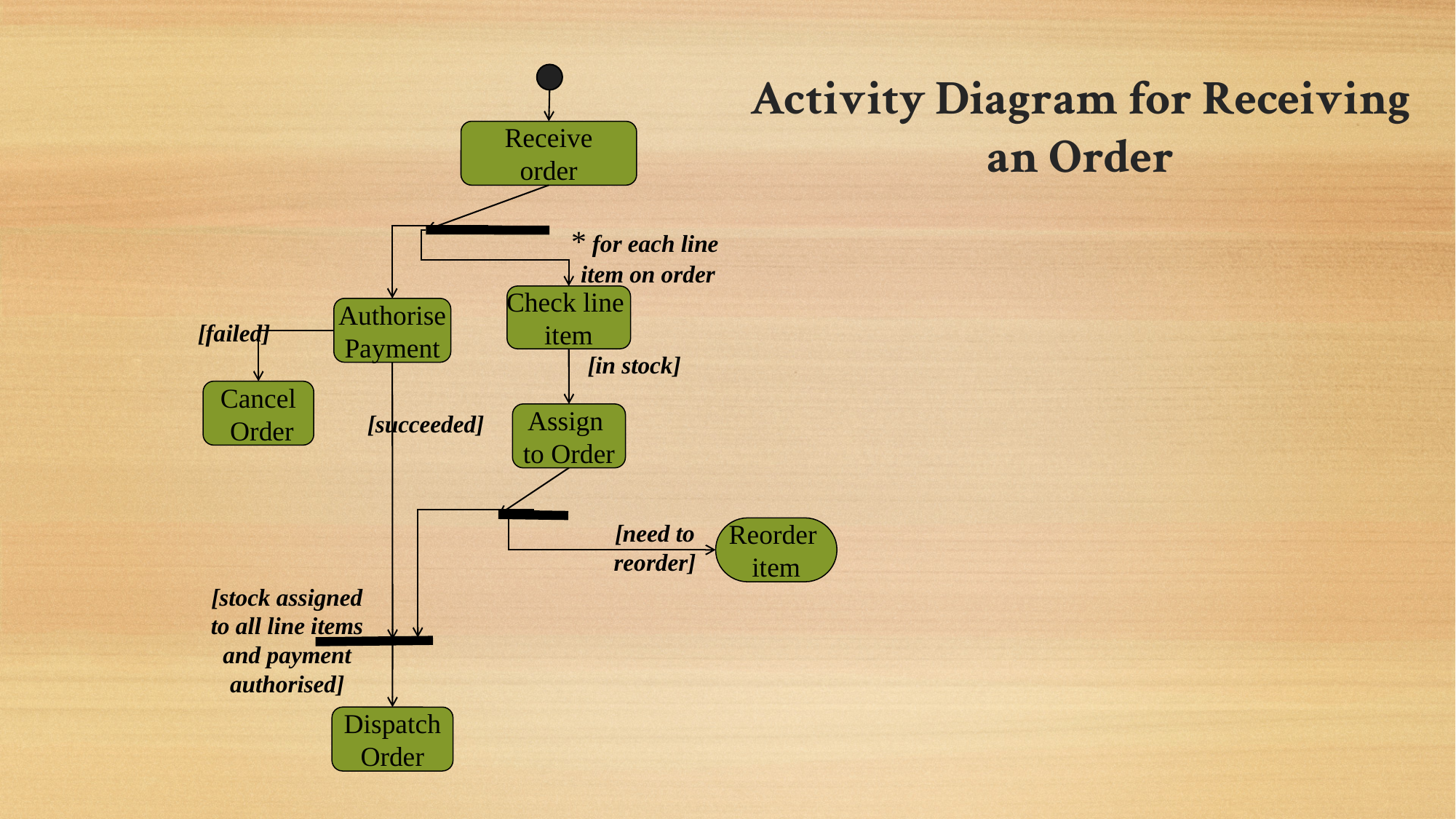

# Activity Diagram for Receiving an Order
Receive
order
* for each line
 item on order

Check line
item
Authorise
Payment
[failed]
[in stock]
Cancel
 Order
[succeeded]
Assign
to Order
[need to reorder]

Reorder
item
[stock assigned
to all line items
and payment
authorised]

Dispatch
Order